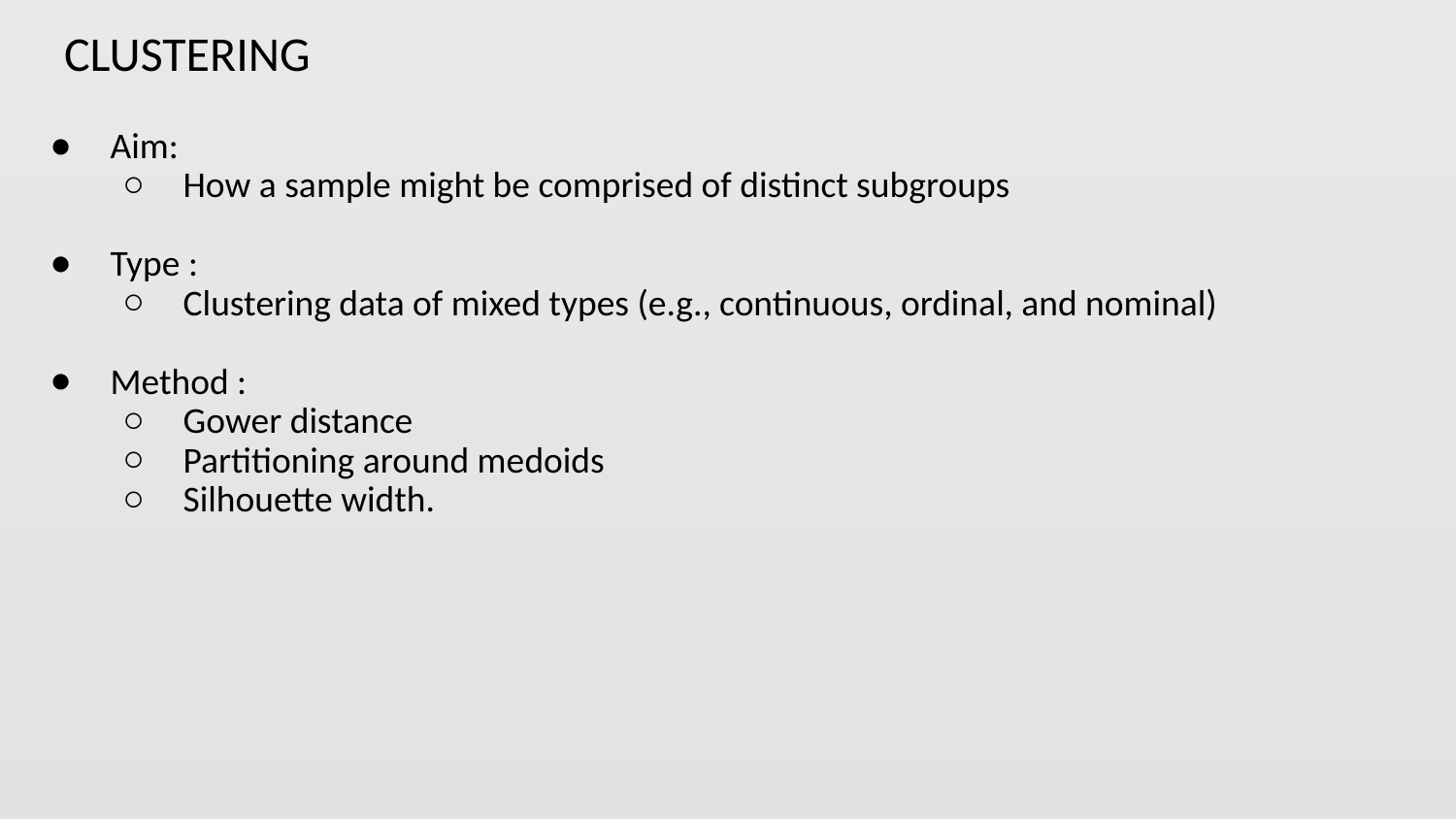

# CLUSTERING
Aim:
How a sample might be comprised of distinct subgroups

Type :
Clustering data of mixed types (e.g., continuous, ordinal, and nominal)

Method :
Gower distance
Partitioning around medoids
Silhouette width.